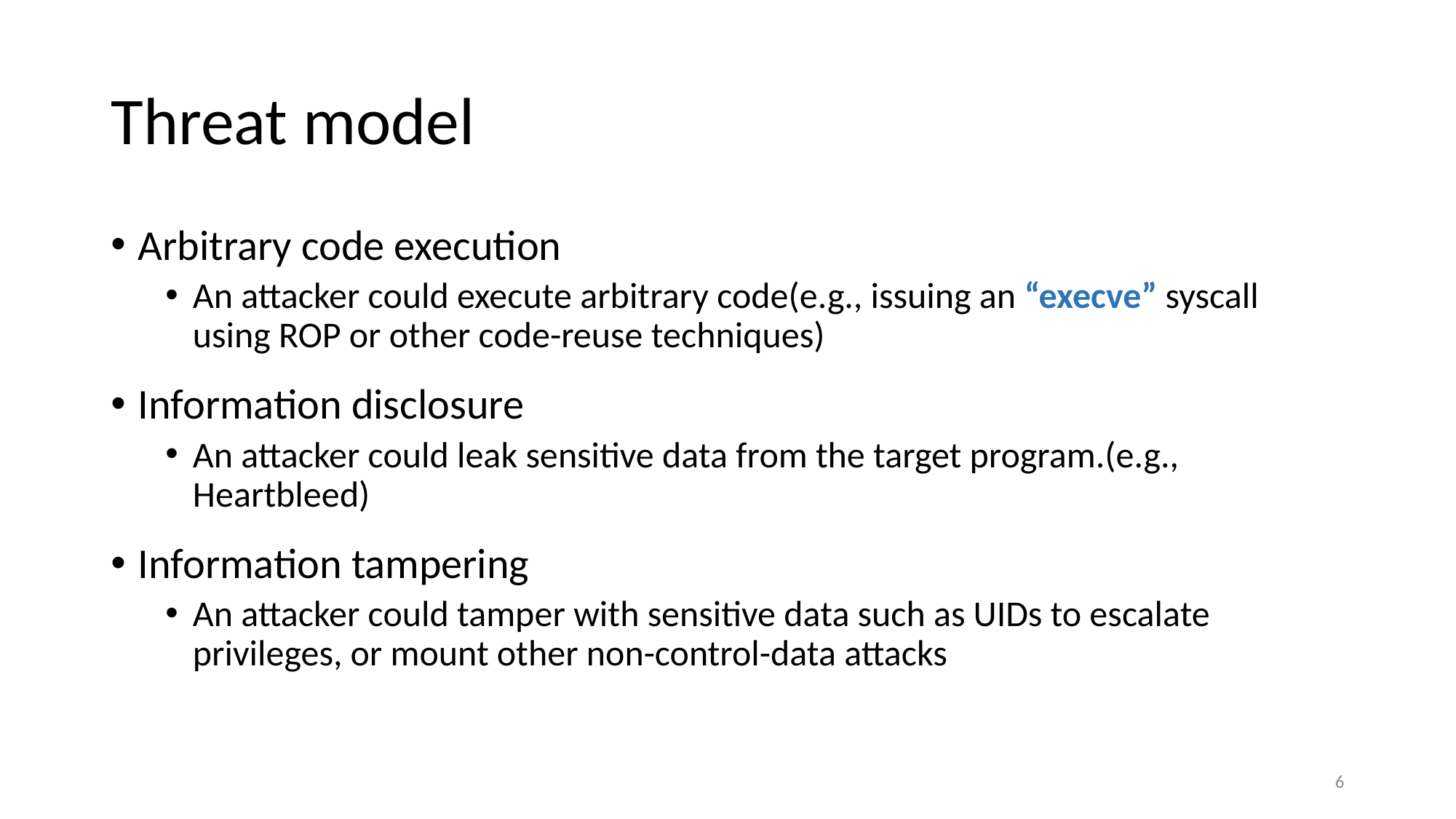

# Threat model
Arbitrary code execution
An attacker could execute arbitrary code(e.g., issuing an “execve” syscall using ROP or other code-reuse techniques)
Information disclosure
An attacker could leak sensitive data from the target program.(e.g., Heartbleed)
Information tampering
An attacker could tamper with sensitive data such as UIDs to escalate privileges, or mount other non-control-data attacks
6